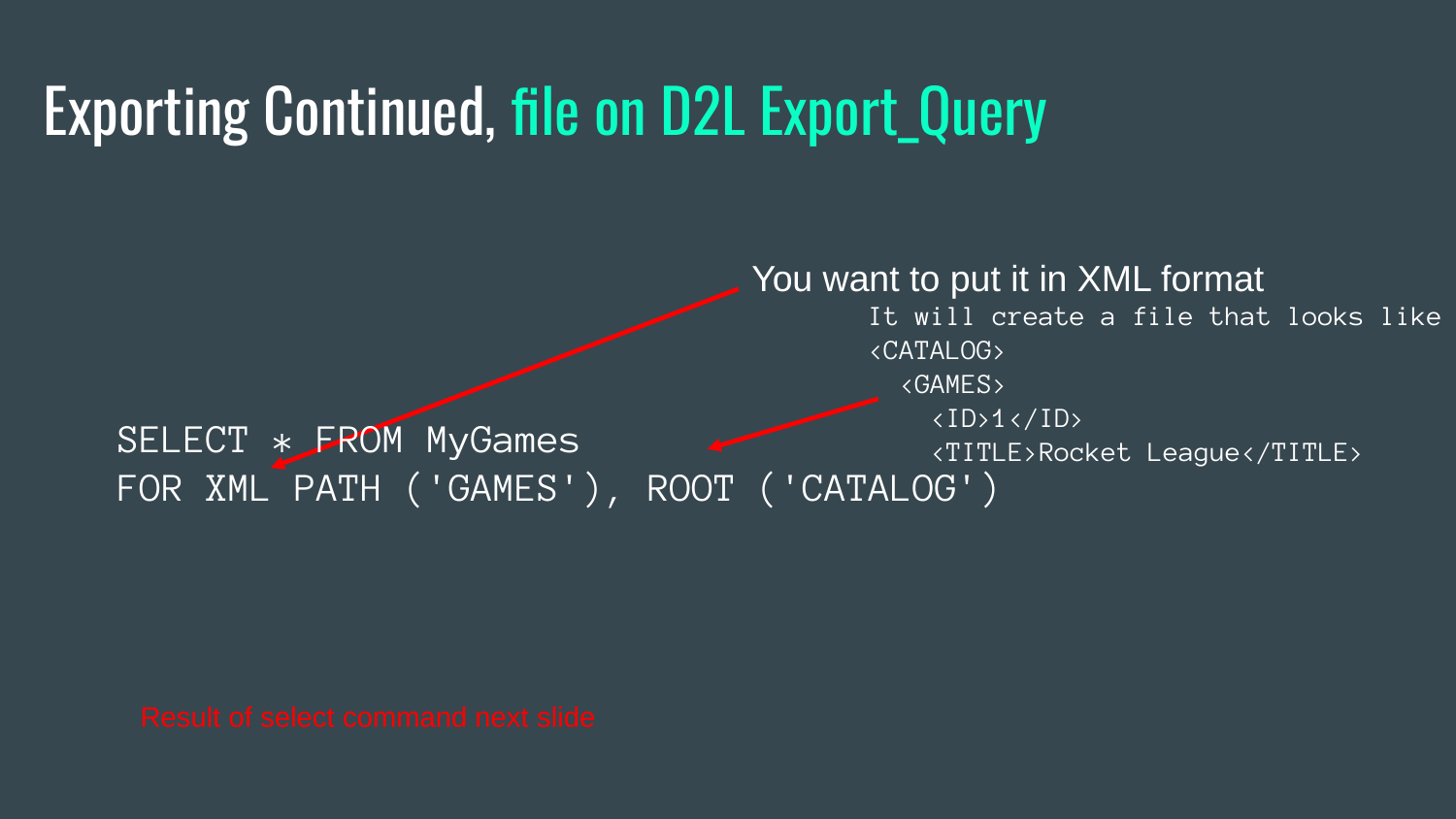

# Exporting Continued, file on D2L Export_Query

You want to put it in XML format
It will create a file that looks like
<CATALOG>
  <GAMES>
    <ID>1</ID>
    <TITLE>Rocket League</TITLE>
SELECT * FROM MyGames
FOR XML PATH ('GAMES'), ROOT ('CATALOG')

Result of select command next slide